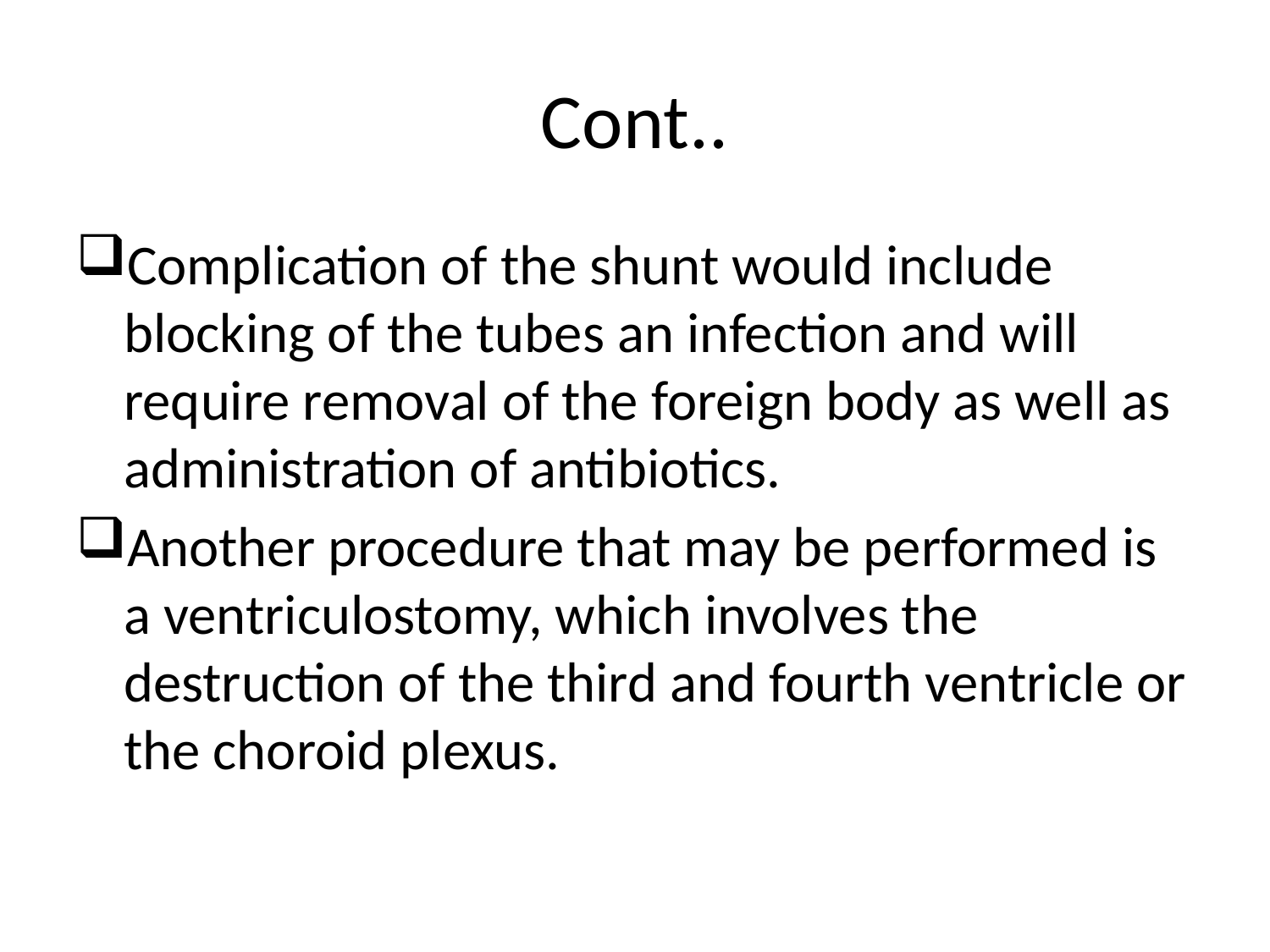

# Cont..
Complication of the shunt would include blocking of the tubes an infection and will require removal of the foreign body as well as administration of antibiotics.
Another procedure that may be performed is a ventriculostomy, which involves the destruction of the third and fourth ventricle or the choroid plexus.